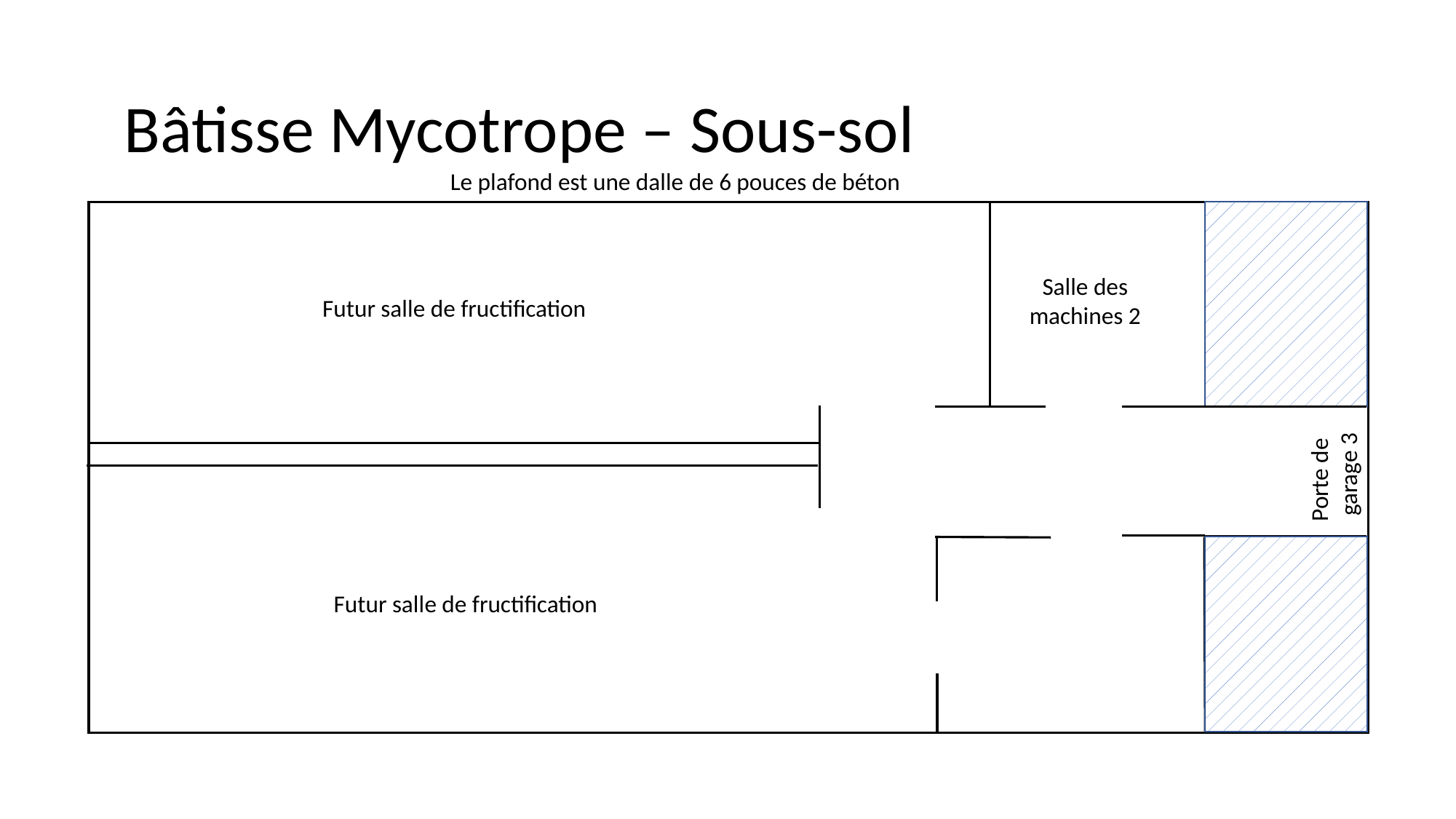

# Bâtisse Mycotrope – Sous-sol
Le plafond est une dalle de 6 pouces de béton

Salle des
machines 2
Futur salle de fructification
Porte de
 garage 3

Futur salle de fructification